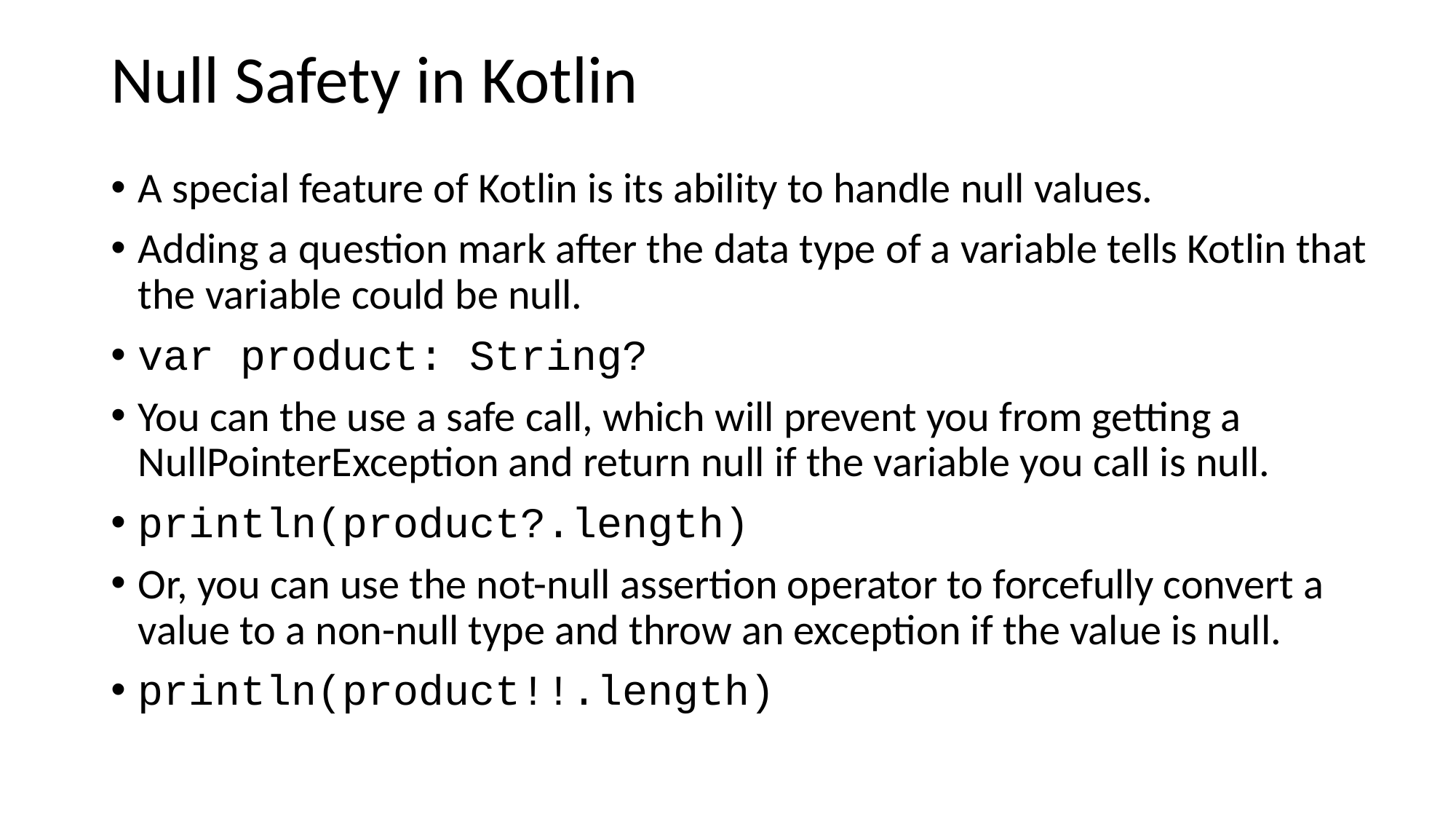

# Null Safety in Kotlin
A special feature of Kotlin is its ability to handle null values.
Adding a question mark after the data type of a variable tells Kotlin that the variable could be null.
var product: String?
You can the use a safe call, which will prevent you from getting a NullPointerException and return null if the variable you call is null.
println(product?.length)
Or, you can use the not-null assertion operator to forcefully convert a value to a non-null type and throw an exception if the value is null.
println(product!!.length)